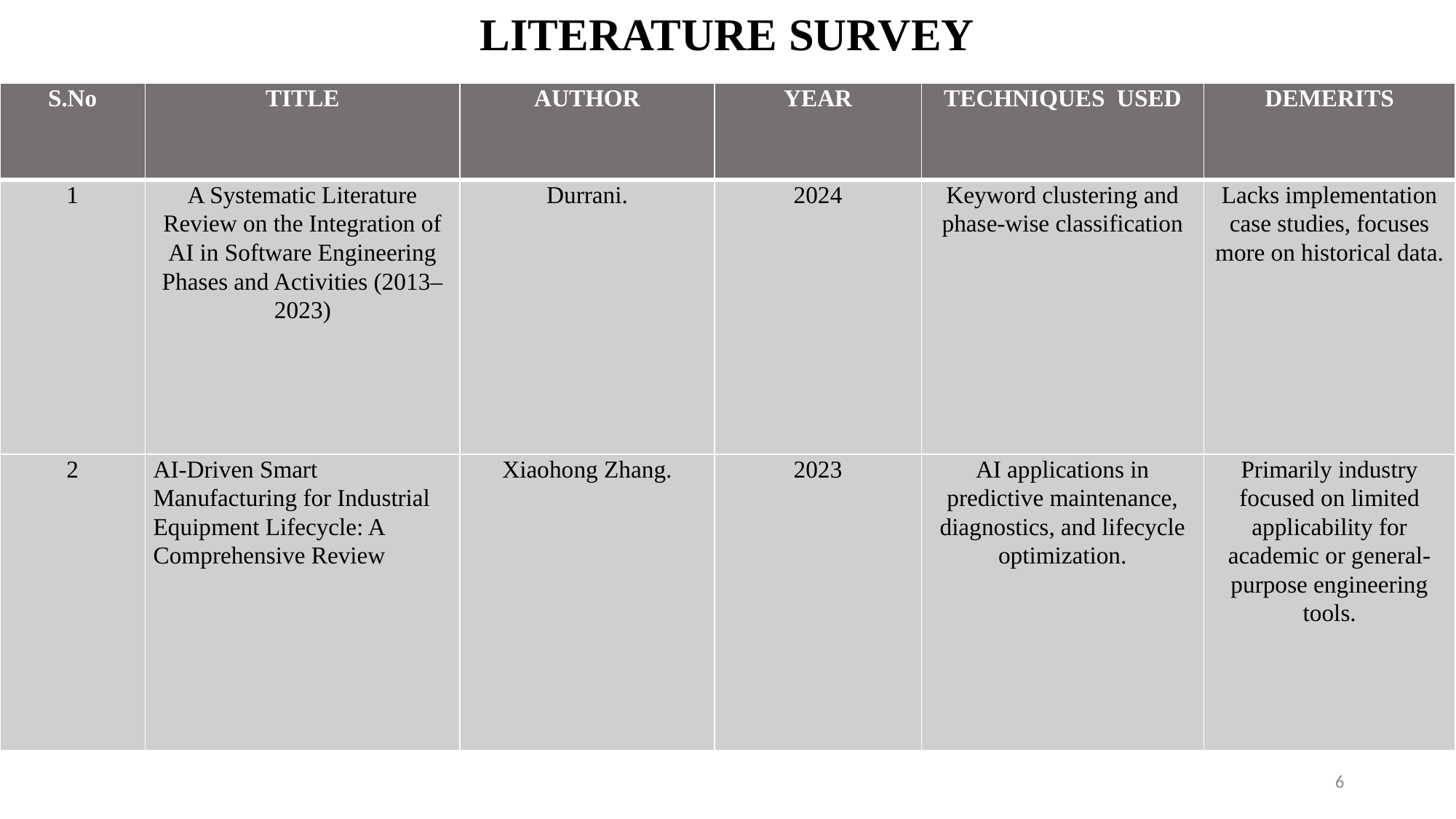

LITERATURE SURVEY
| S.No | TITLE | AUTHOR | YEAR | TECHNIQUES USED | DEMERITS |
| --- | --- | --- | --- | --- | --- |
| 1 | A Systematic Literature Review on the Integration of AI in Software Engineering Phases and Activities (2013–2023) | Durrani. | 2024 | Keyword clustering and phase-wise classification | Lacks implementation case studies, focuses more on historical data. |
| 2 | AI-Driven Smart Manufacturing for Industrial Equipment Lifecycle: A Comprehensive Review | Xiaohong Zhang. | 2023 | AI applications in predictive maintenance, diagnostics, and lifecycle optimization. | Primarily industry focused on limited applicability for academic or general-purpose engineering tools. |
6